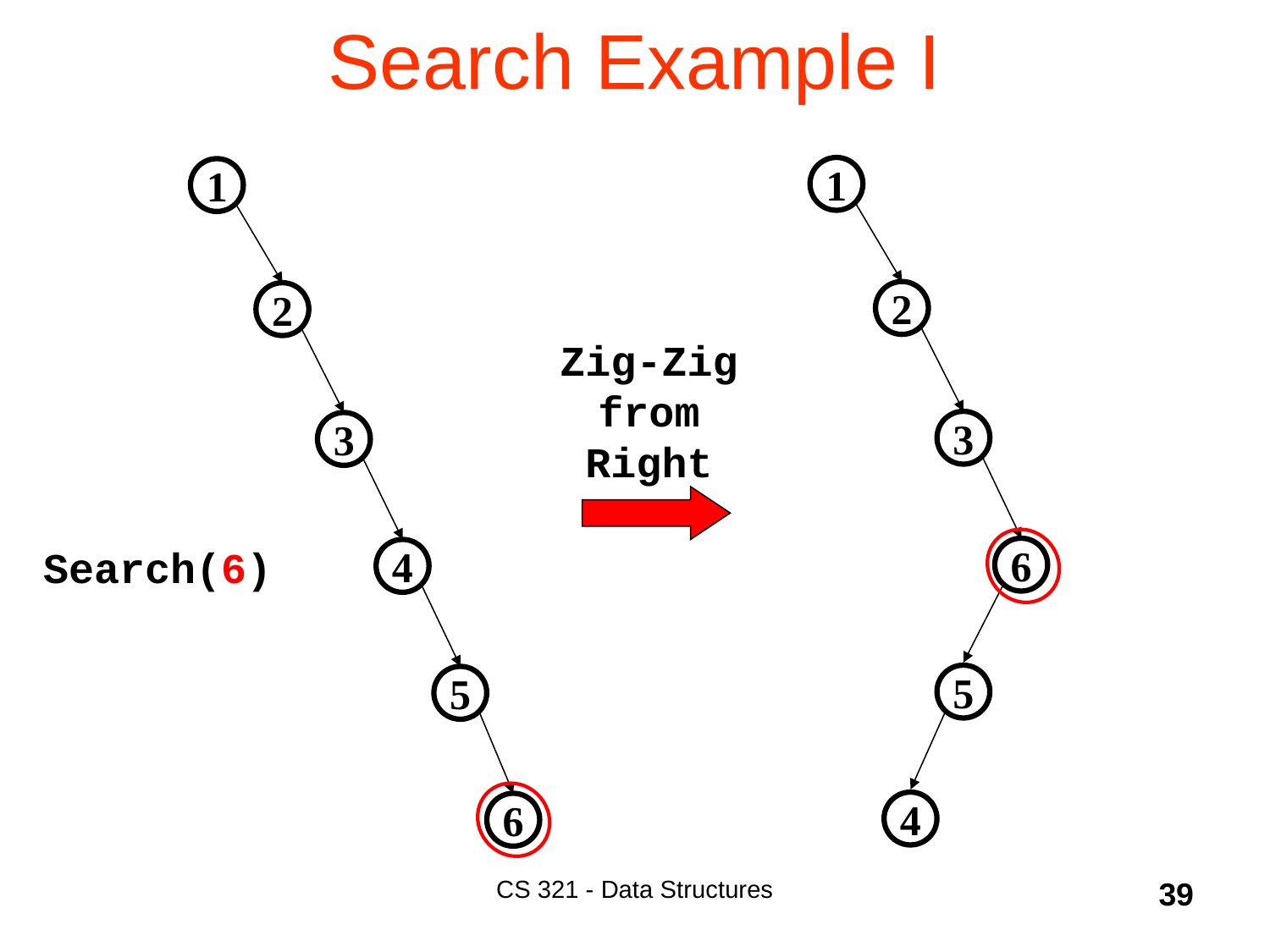

# Search Example I
1
2
3
6
5
4
1
2
3
4
5
6
Zig-Zig from Right

Search(6)

CS 321 - Data Structures
39